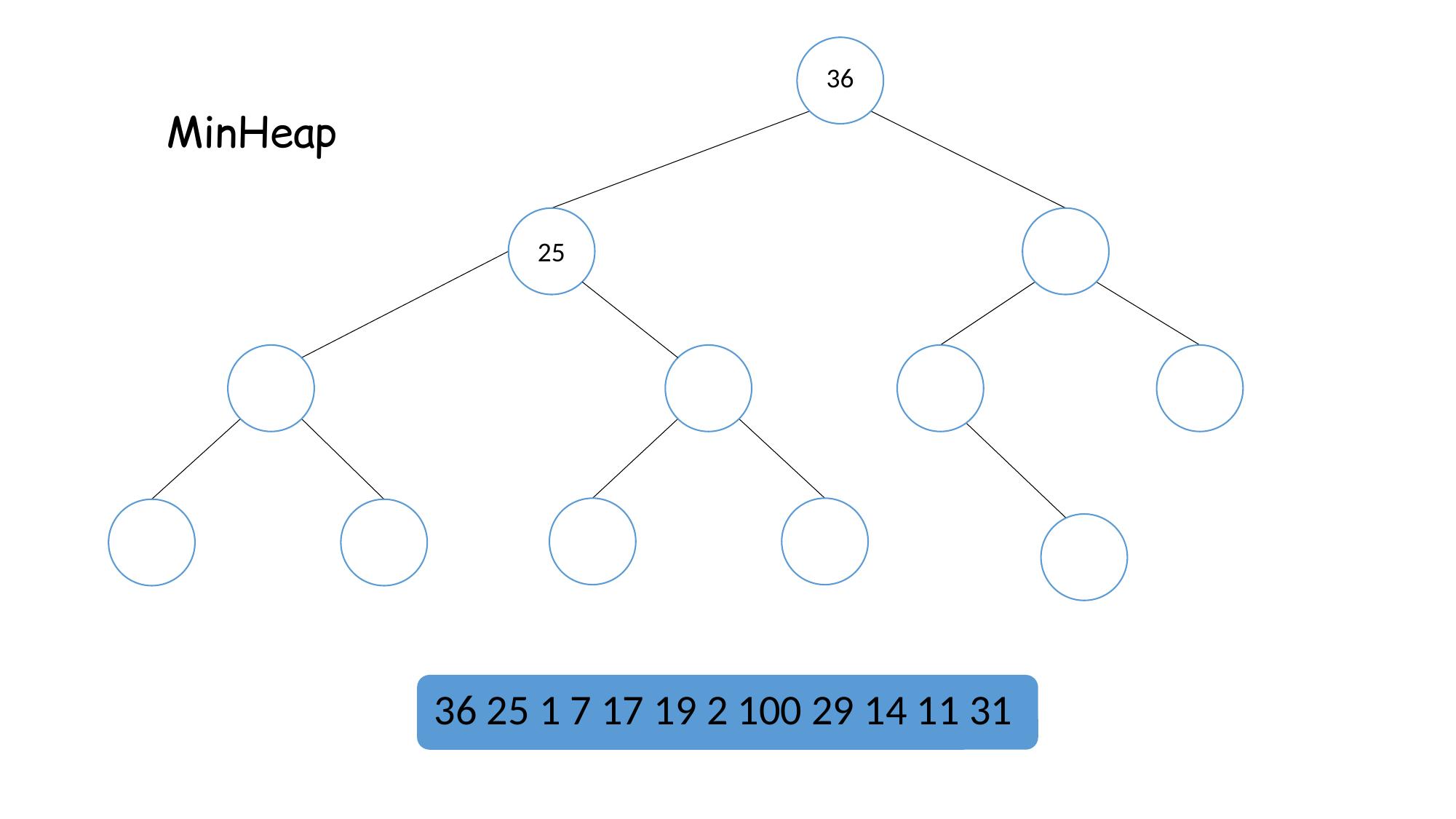

36
MinHeap

25

36 25 1 7 17 19 2 100 29 14 11 31